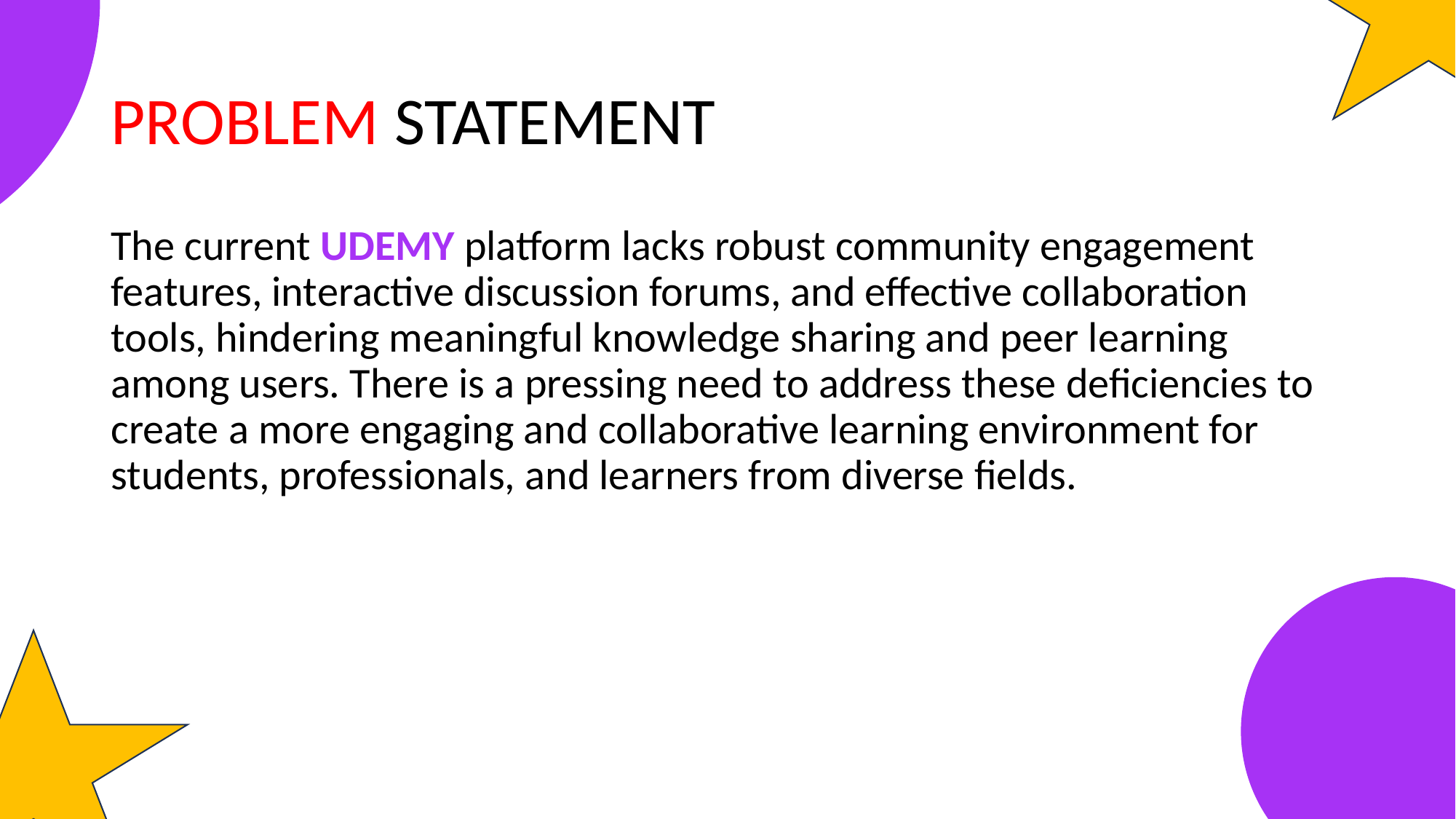

# PROBLEM STATEMENT
The current UDEMY platform lacks robust community engagement features, interactive discussion forums, and effective collaboration tools, hindering meaningful knowledge sharing and peer learning among users. There is a pressing need to address these deficiencies to create a more engaging and collaborative learning environment for students, professionals, and learners from diverse fields.